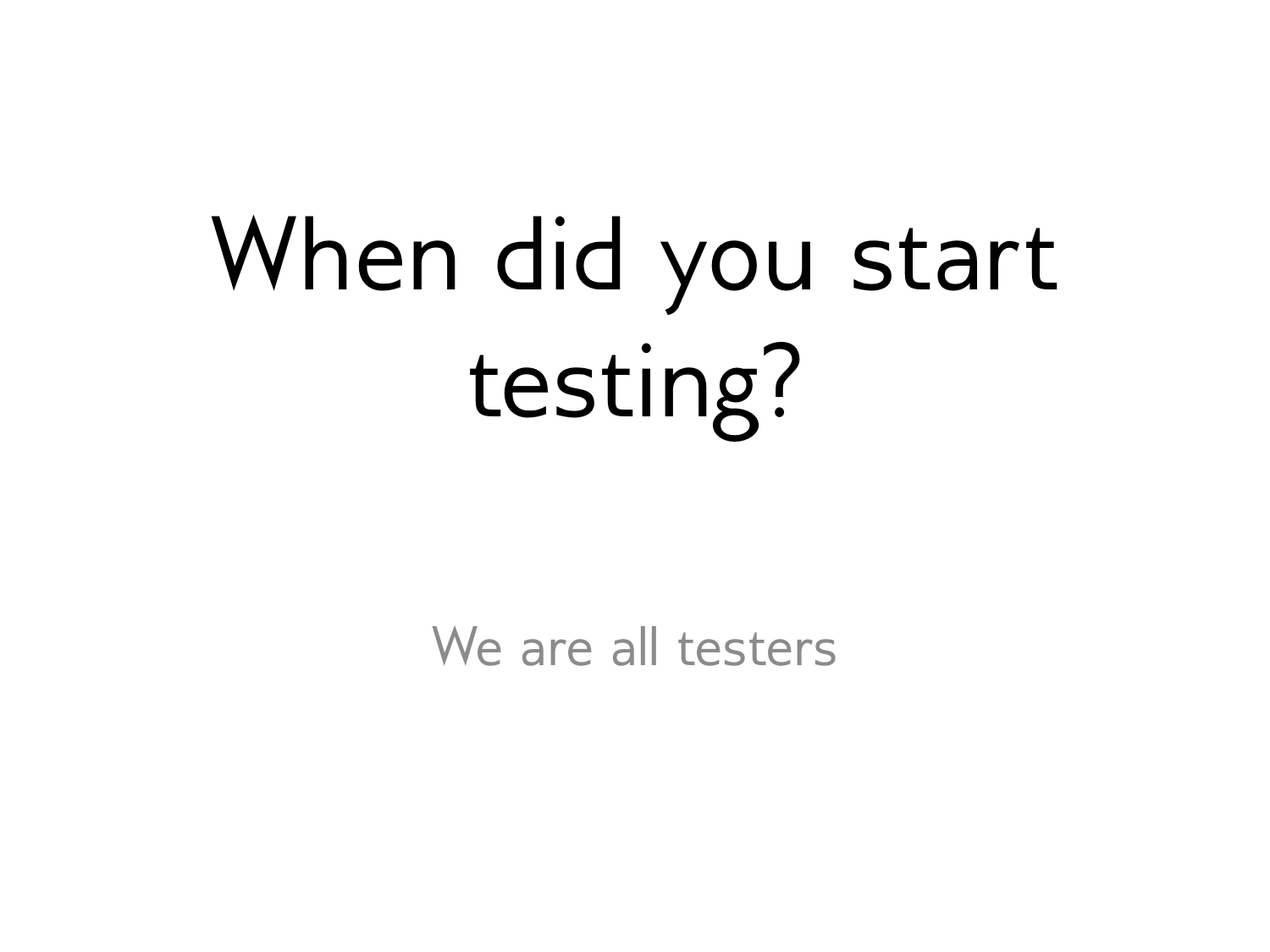

# When did you start testing?
We are all testers